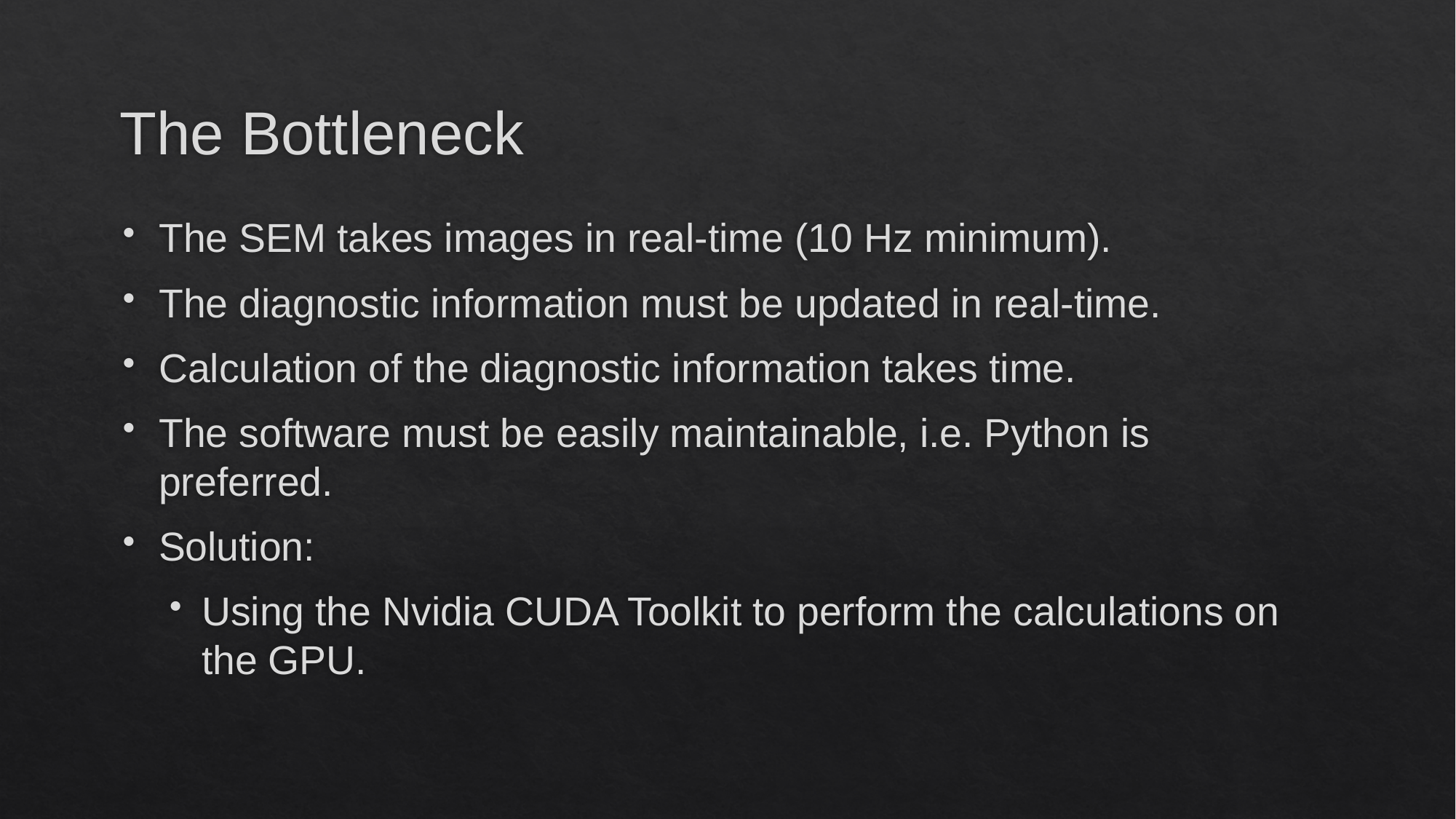

# The Bottleneck
The SEM takes images in real-time (10 Hz minimum).
The diagnostic information must be updated in real-time.
Calculation of the diagnostic information takes time.
The software must be easily maintainable, i.e. Python is preferred.
Solution:
Using the Nvidia CUDA Toolkit to perform the calculations on the GPU.